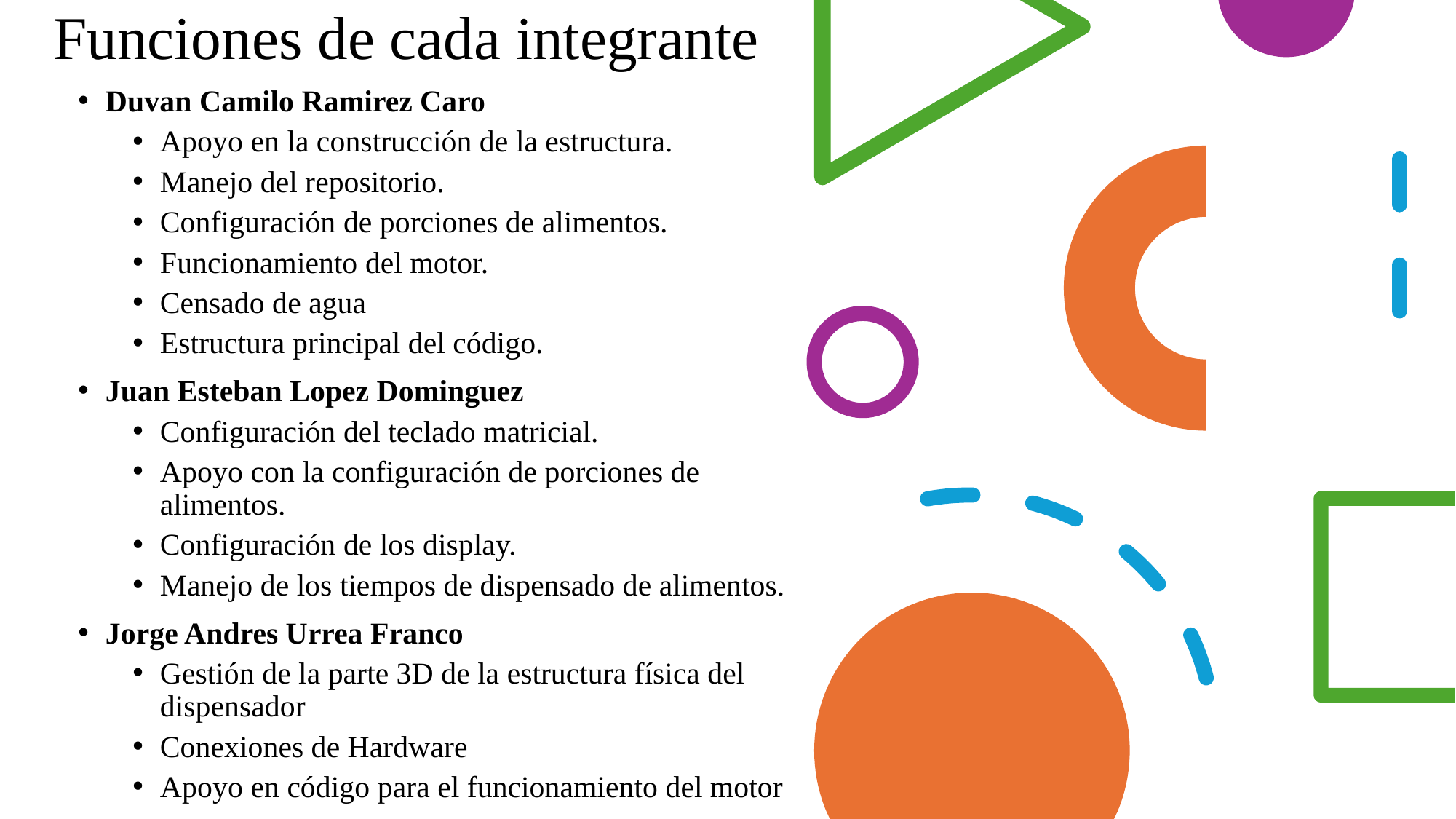

# Funciones de cada integrante

Duvan Camilo Ramirez Caro
Apoyo en la construcción de la estructura.
Manejo del repositorio.
Configuración de porciones de alimentos.
Funcionamiento del motor.
Censado de agua
Estructura principal del código.
Juan Esteban Lopez Dominguez
Configuración del teclado matricial.
Apoyo con la configuración de porciones de alimentos.
Configuración de los display.
Manejo de los tiempos de dispensado de alimentos.
Jorge Andres Urrea Franco
Gestión de la parte 3D de la estructura física del dispensador
Conexiones de Hardware
Apoyo en código para el funcionamiento del motor